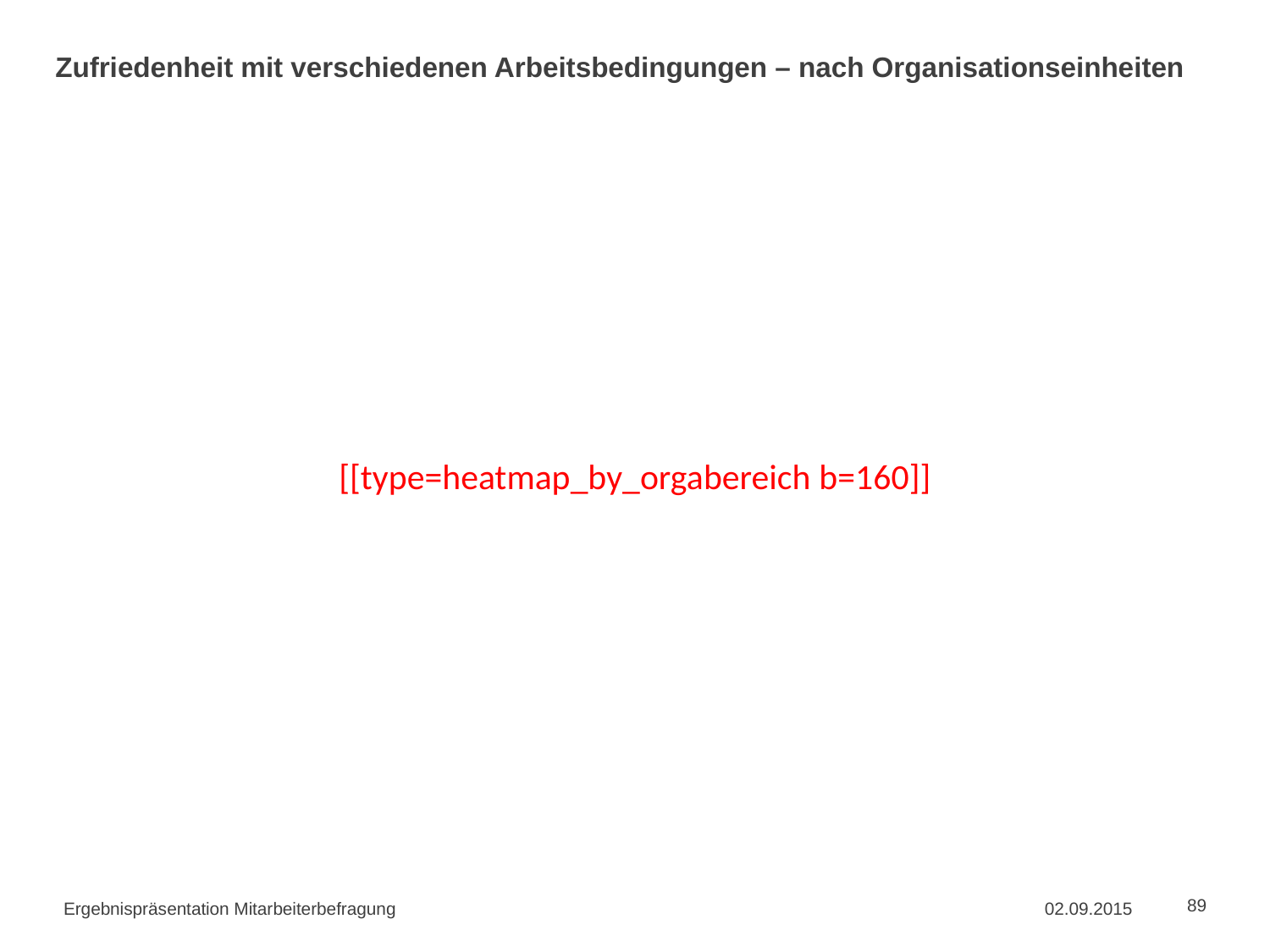

# Zufriedenheit mit verschiedenen Arbeitsbedingungen – nach Organisationseinheiten
[[type=heatmap_by_orgabereich b=160]]
Ergebnispräsentation Mitarbeiterbefragung
02.09.2015
89